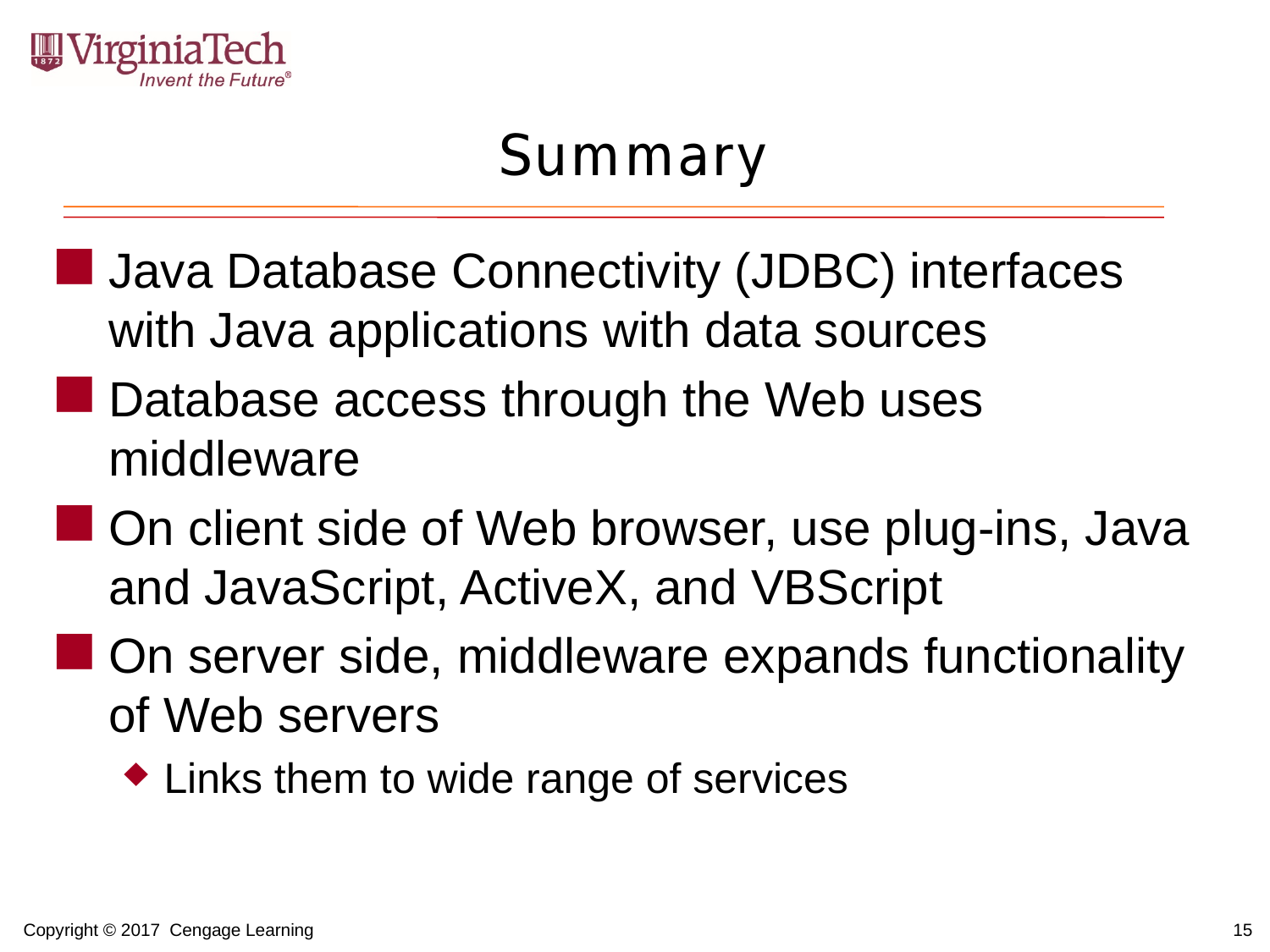

# Summary
Java Database Connectivity (JDBC) interfaces with Java applications with data sources
Database access through the Web uses middleware
On client side of Web browser, use plug-ins, Java and JavaScript, ActiveX, and VBScript
On server side, middleware expands functionality of Web servers
Links them to wide range of services
15
Copyright © 2017  Cengage Learning